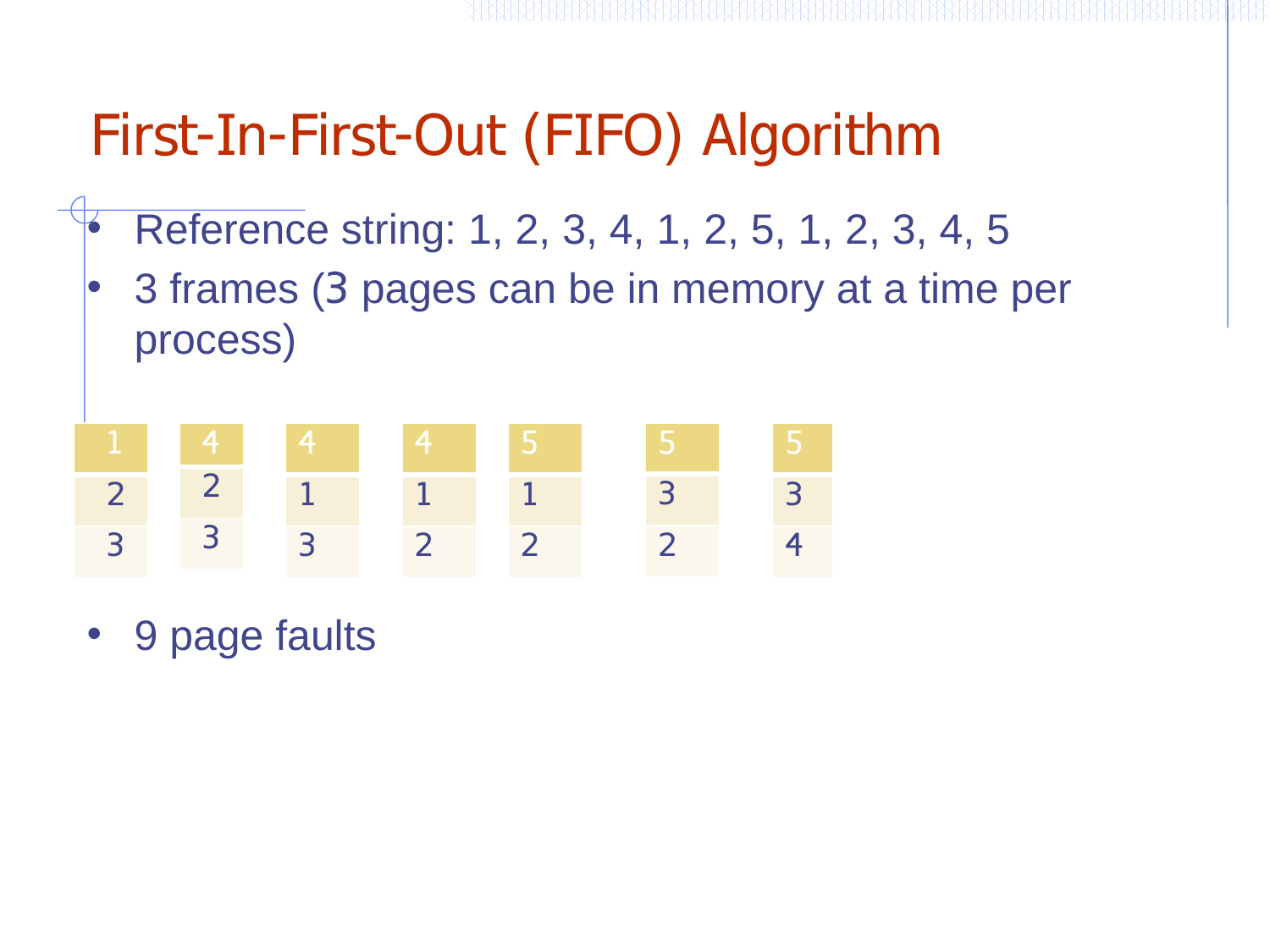

# First-In-First-Out (FIFO) Algorithm
Reference string: 1, 2, 3, 4, 1, 2, 5, 1, 2, 3, 4, 5
3 frames (3 pages can be in memory at a time per process)

9 page faults
| 1 |
| --- |
| 2 |
| 3 |
| 4 |
| --- |
| 2 |
| 3 |
| 4 |
| --- |
| 1 |
| 3 |
| 4 |
| --- |
| 1 |
| 2 |
| 5 |
| --- |
| 1 |
| 2 |
| 5 |
| --- |
| 3 |
| 2 |
| 5 |
| --- |
| 3 |
| 4 |